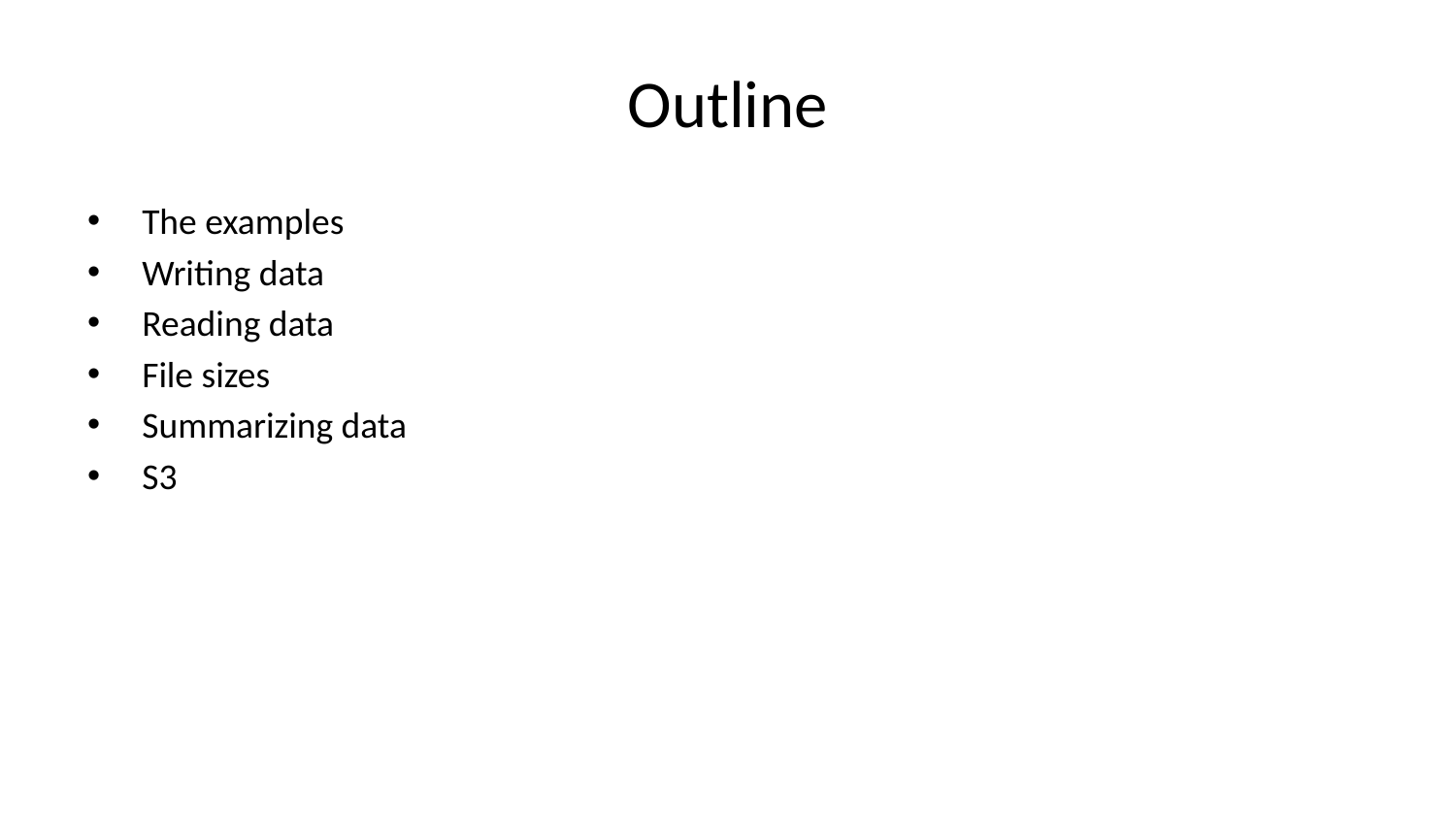

# Outline
The examples
Writing data
Reading data
File sizes
Summarizing data
S3